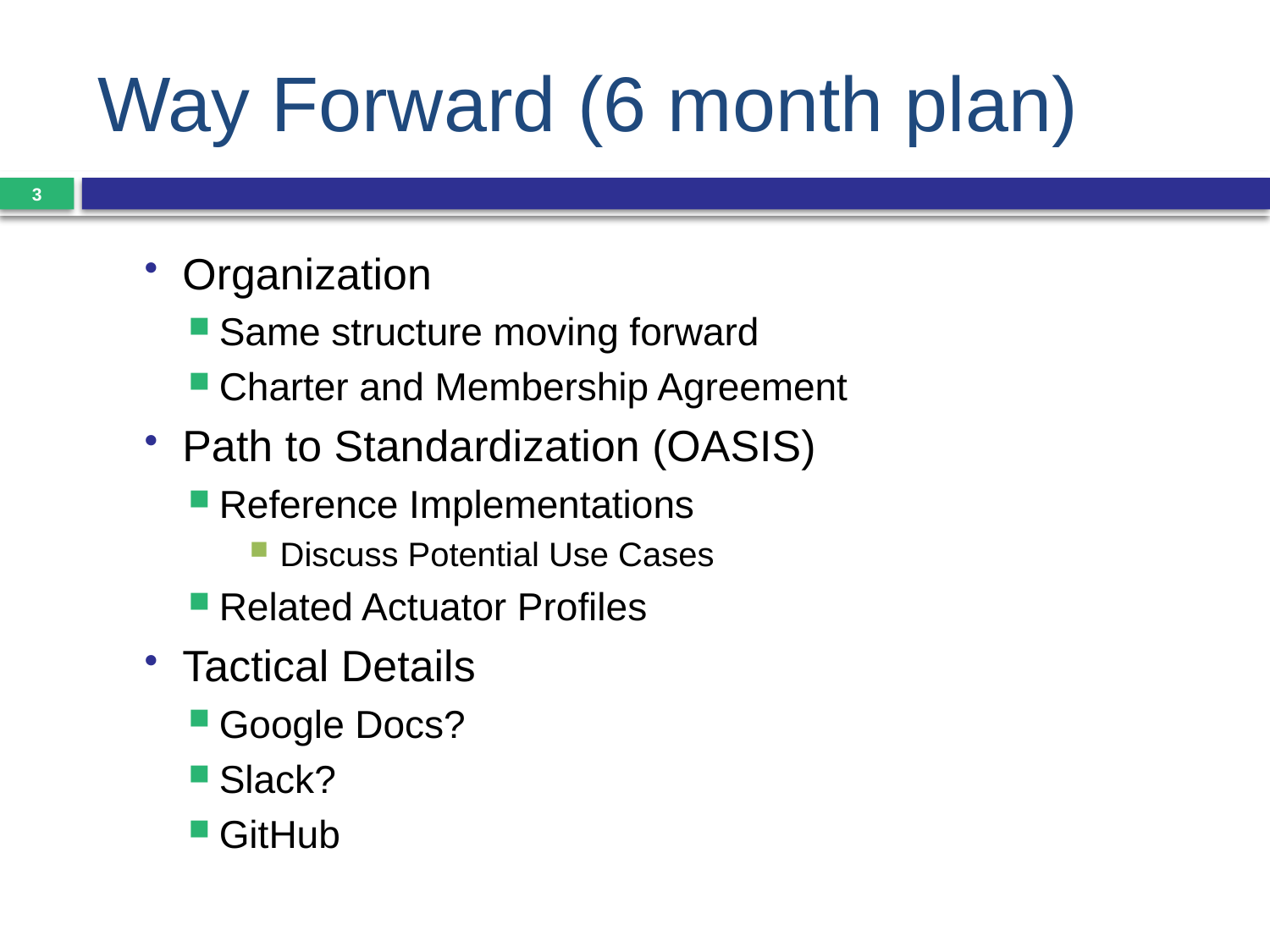

# Way Forward (6 month plan)
3
Organization
Same structure moving forward
Charter and Membership Agreement
Path to Standardization (OASIS)
Reference Implementations
Discuss Potential Use Cases
Related Actuator Profiles
Tactical Details
Google Docs?
Slack?
GitHub